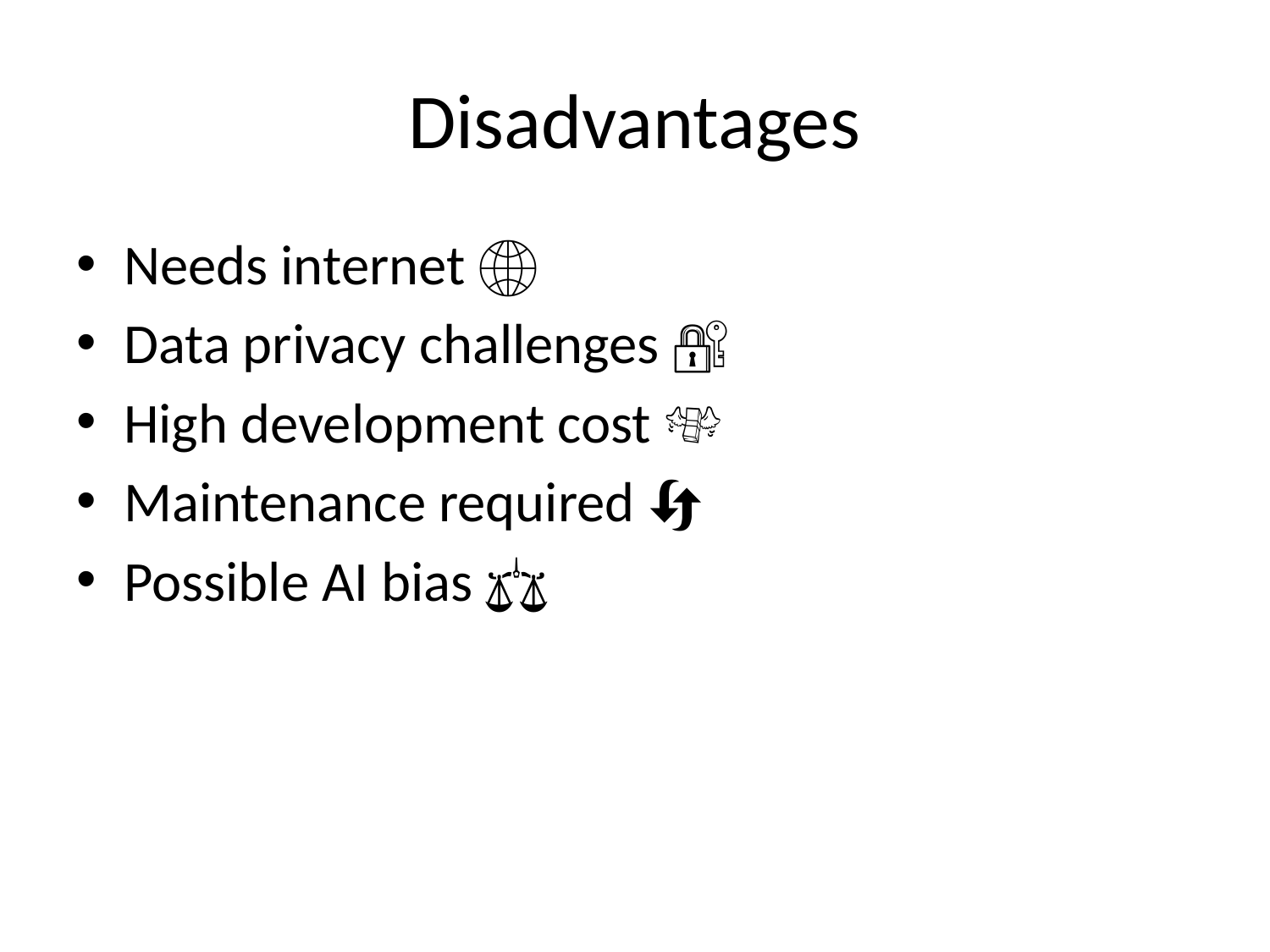

# Disadvantages
Needs internet 🌐
Data privacy challenges 🔐
High development cost 💸
Maintenance required 🔄
Possible AI bias ⚖️